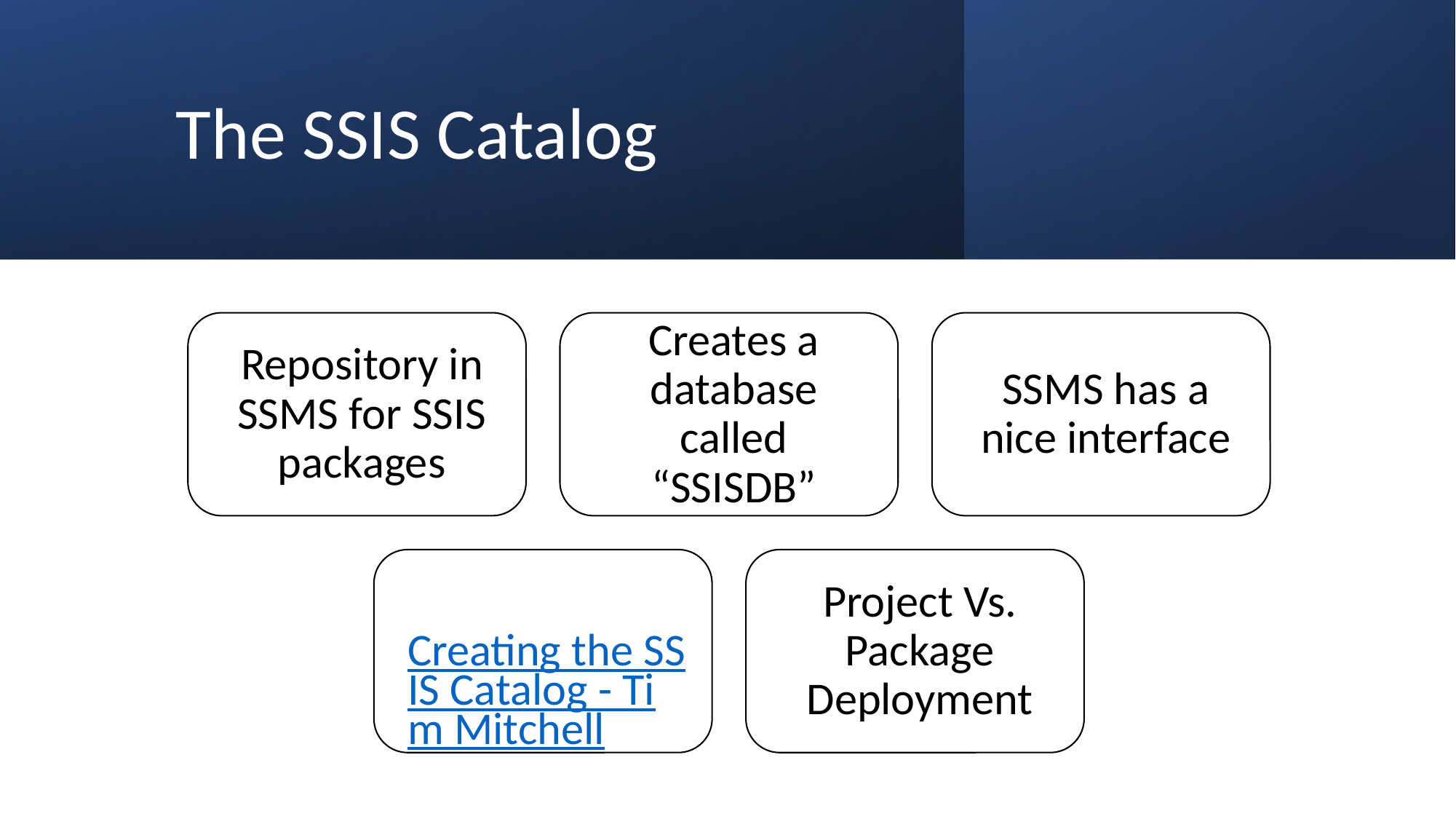

# The SSIS Catalog
Repository in SSMS for SSIS packages
Creates a database called “SSISDB”
SSMS has a nice interface
Creating the SSIS Catalog - Tim Mitchell
Project Vs. Package Deployment